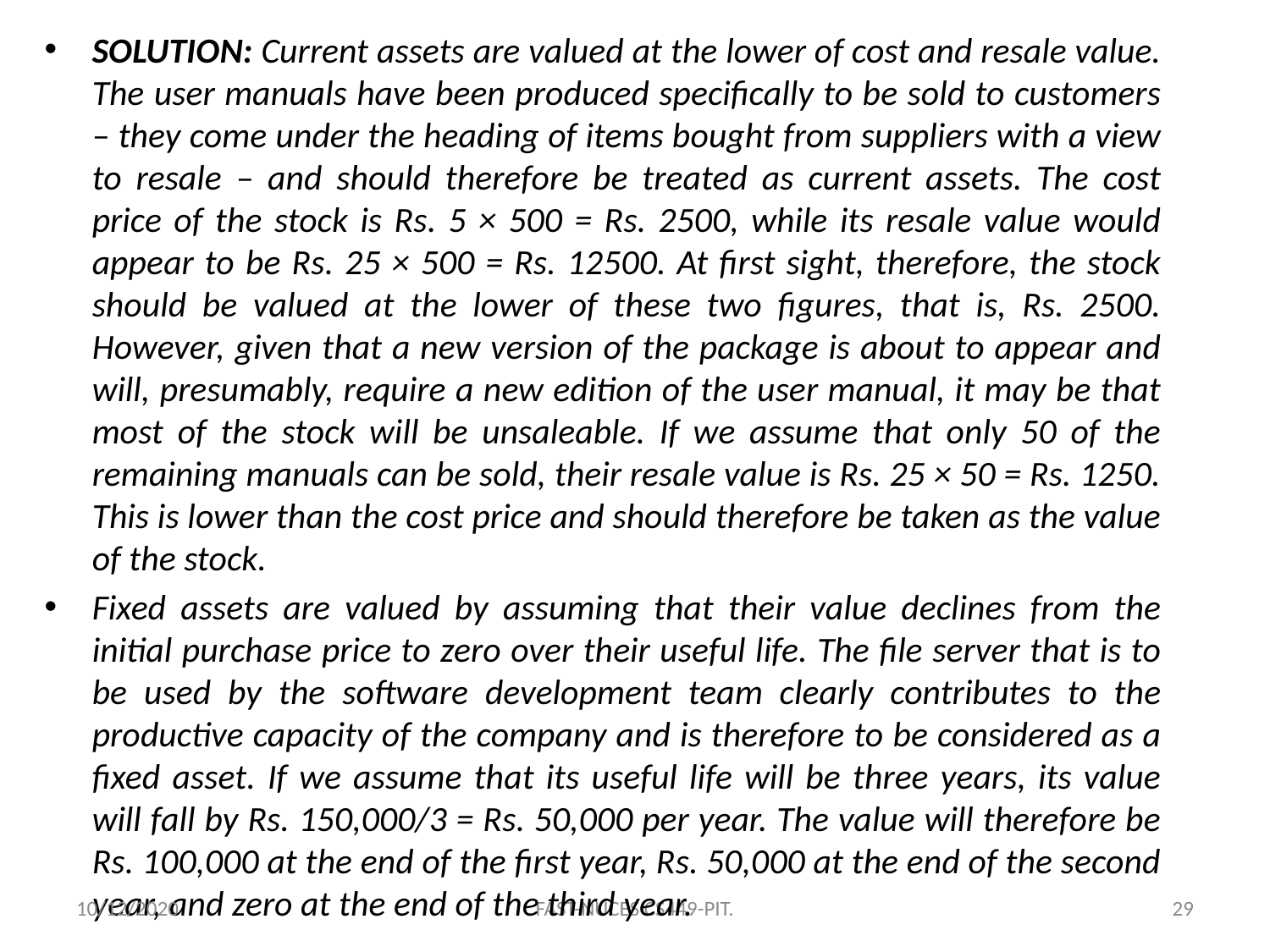

SOLUTION: Current assets are valued at the lower of cost and resale value. The user manuals have been produced specifically to be sold to customers – they come under the heading of items bought from suppliers with a view to resale – and should therefore be treated as current assets. The cost price of the stock is Rs. 5 × 500 = Rs. 2500, while its resale value would appear to be Rs. 25 × 500 = Rs. 12500. At first sight, therefore, the stock should be valued at the lower of these two figures, that is, Rs. 2500. However, given that a new version of the package is about to appear and will, presumably, require a new edition of the user manual, it may be that most of the stock will be unsaleable. If we assume that only 50 of the remaining manuals can be sold, their resale value is Rs. 25 × 50 = Rs. 1250. This is lower than the cost price and should therefore be taken as the value of the stock.
Fixed assets are valued by assuming that their value declines from the initial purchase price to zero over their useful life. The file server that is to be used by the software development team clearly contributes to the productive capacity of the company and is therefore to be considered as a fixed asset. If we assume that its useful life will be three years, its value will fall by Rs. 150,000/3 = Rs. 50,000 per year. The value will therefore be Rs. 100,000 at the end of the first year, Rs. 50,000 at the end of the second year, and zero at the end of the third year.

10/12/2020
FAST-NUCES CS449-PIT.
29